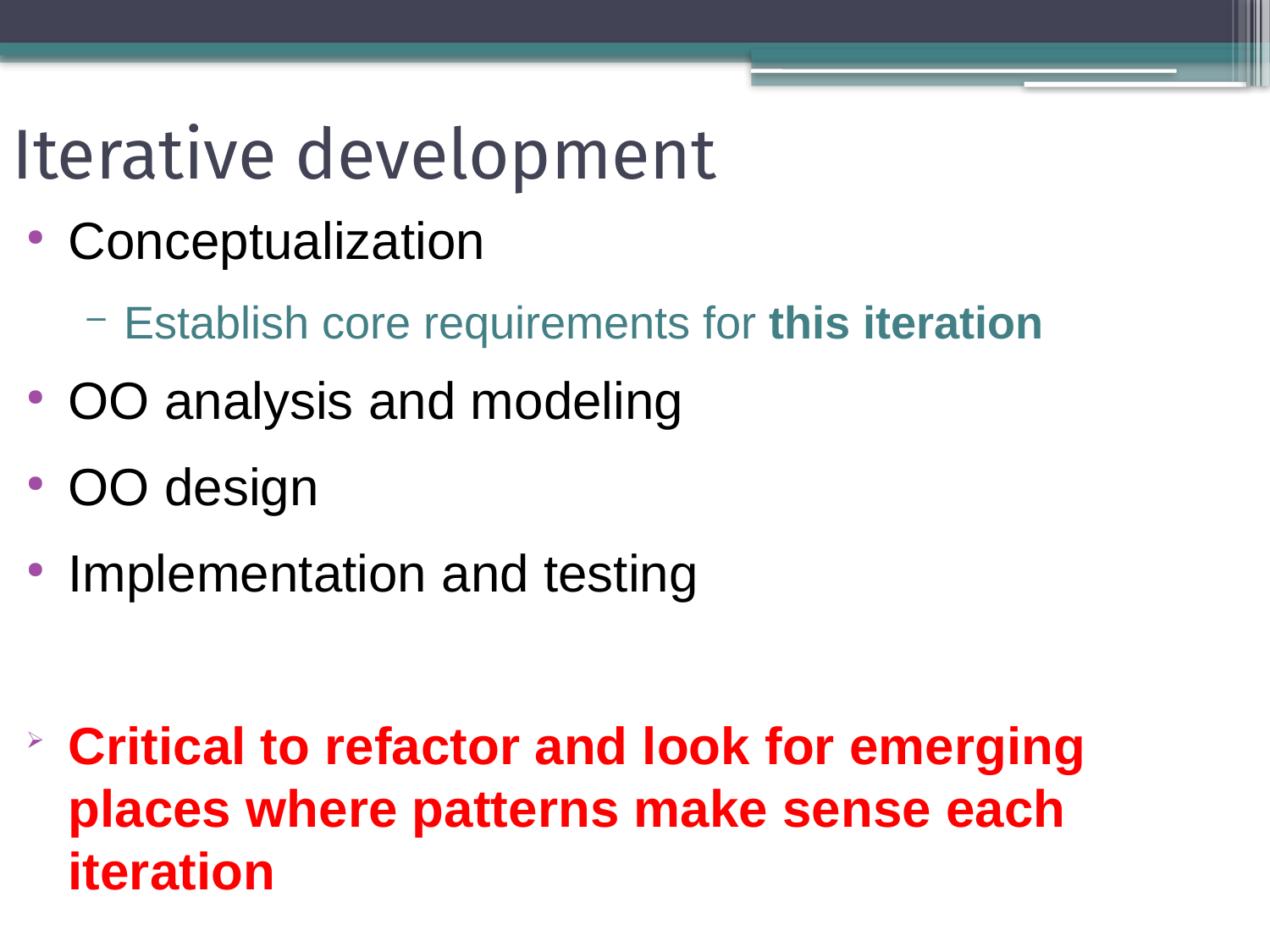

Iterative development
Conceptualization
Establish core requirements for this iteration
OO analysis and modeling
OO design
Implementation and testing

Critical to refactor and look for emerging places where patterns make sense each iteration